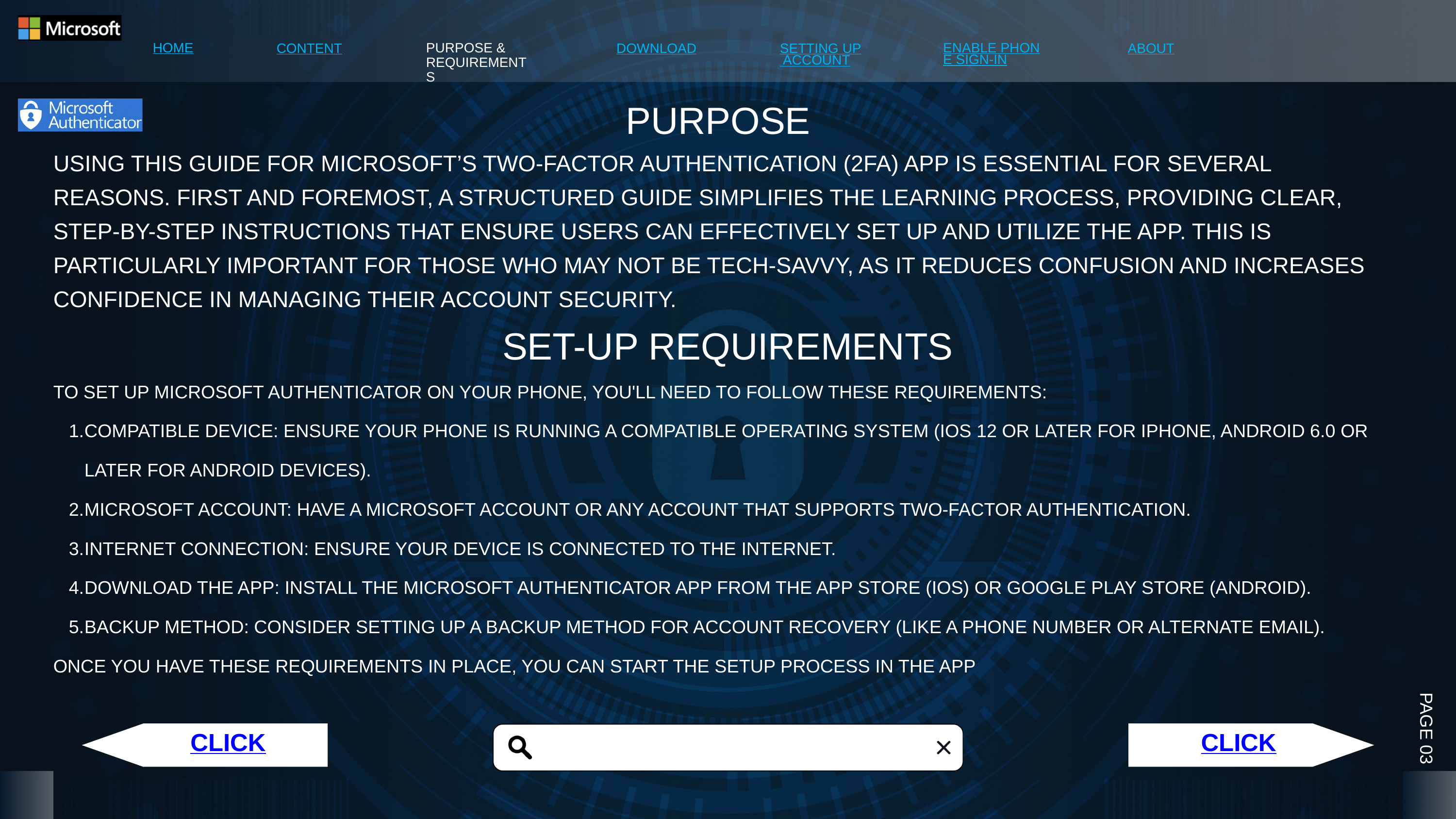

HOME
PURPOSE & REQUIREMENTS
ENABLE PHONE SIGN-IN
CONTENT
DOWNLOAD
SETTING UP ACCOUNT
ABOUT

PURPOSE
USING THIS GUIDE FOR MICROSOFT’S TWO-FACTOR AUTHENTICATION (2FA) APP IS ESSENTIAL FOR SEVERAL REASONS. FIRST AND FOREMOST, A STRUCTURED GUIDE SIMPLIFIES THE LEARNING PROCESS, PROVIDING CLEAR, STEP-BY-STEP INSTRUCTIONS THAT ENSURE USERS CAN EFFECTIVELY SET UP AND UTILIZE THE APP. THIS IS PARTICULARLY IMPORTANT FOR THOSE WHO MAY NOT BE TECH-SAVVY, AS IT REDUCES CONFUSION AND INCREASES CONFIDENCE IN MANAGING THEIR ACCOUNT SECURITY.
SET-UP REQUIREMENTS
TO SET UP MICROSOFT AUTHENTICATOR ON YOUR PHONE, YOU'LL NEED TO FOLLOW THESE REQUIREMENTS:
COMPATIBLE DEVICE: ENSURE YOUR PHONE IS RUNNING A COMPATIBLE OPERATING SYSTEM (IOS 12 OR LATER FOR IPHONE, ANDROID 6.0 OR LATER FOR ANDROID DEVICES).
MICROSOFT ACCOUNT: HAVE A MICROSOFT ACCOUNT OR ANY ACCOUNT THAT SUPPORTS TWO-FACTOR AUTHENTICATION.
INTERNET CONNECTION: ENSURE YOUR DEVICE IS CONNECTED TO THE INTERNET.
DOWNLOAD THE APP: INSTALL THE MICROSOFT AUTHENTICATOR APP FROM THE APP STORE (IOS) OR GOOGLE PLAY STORE (ANDROID).
BACKUP METHOD: CONSIDER SETTING UP A BACKUP METHOD FOR ACCOUNT RECOVERY (LIKE A PHONE NUMBER OR ALTERNATE EMAIL).
ONCE YOU HAVE THESE REQUIREMENTS IN PLACE, YOU CAN START THE SETUP PROCESS IN THE APP

PAGE 03

CLICK
CLICK